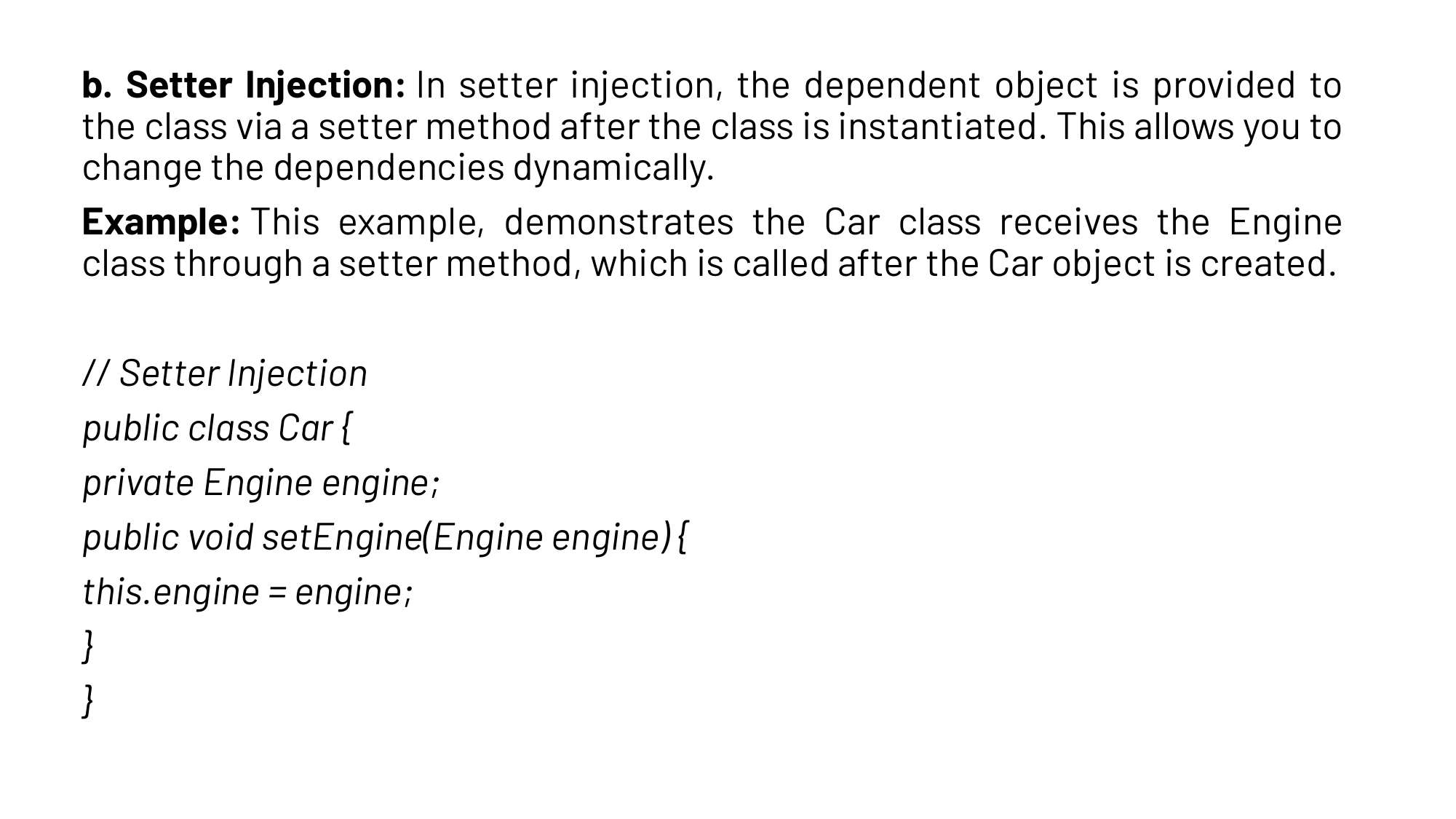

b. Setter Injection: In setter injection, the dependent object is provided to the class via a setter method after the class is instantiated. This allows you to change the dependencies dynamically.
Example: This example, demonstrates the Car class receives the Engine class through a setter method, which is called after the Car object is created.

// Setter Injection
public class Car {
private Engine engine;
public void setEngine(Engine engine) {
this.engine = engine;
}
}